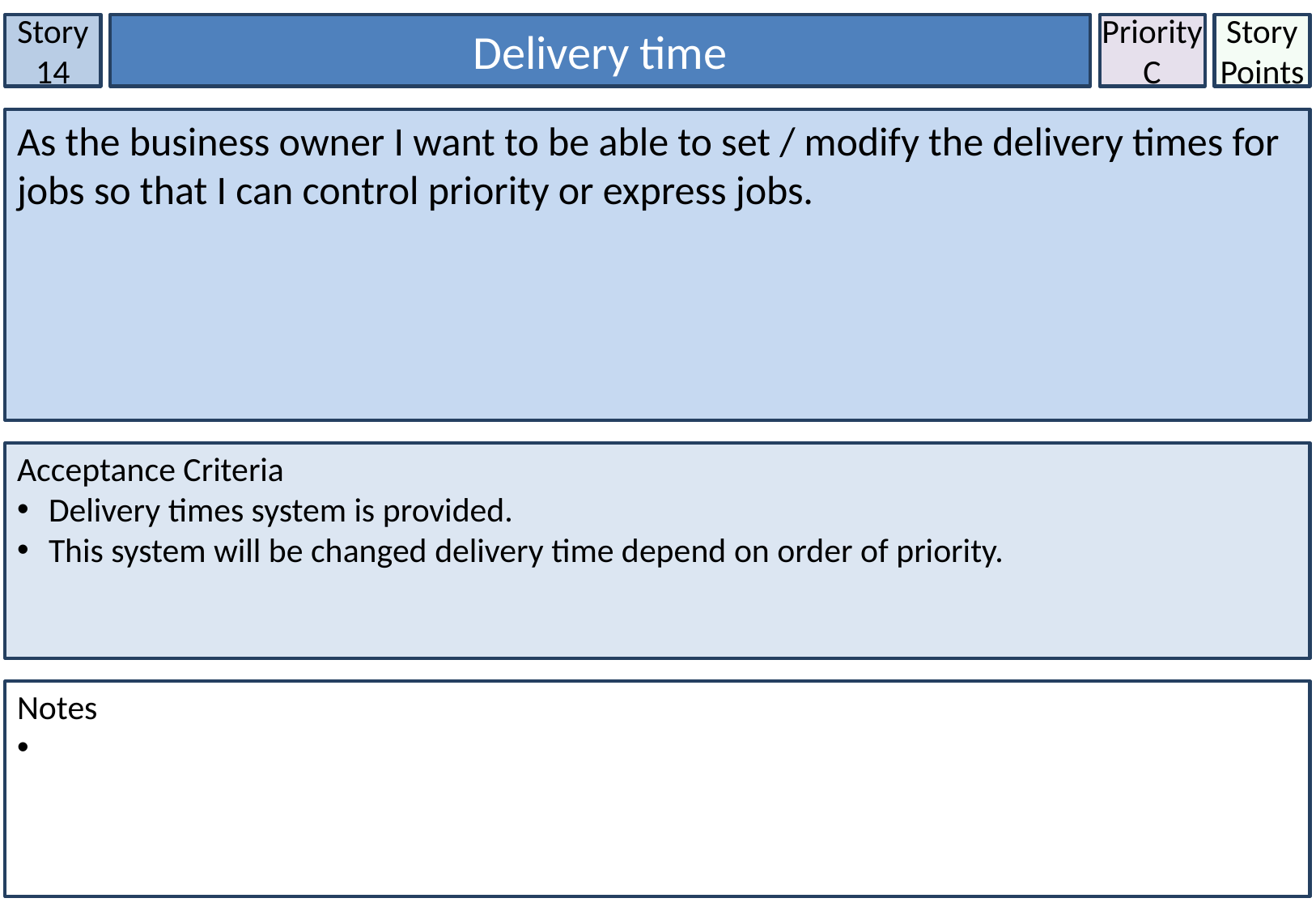

Story 14
Delivery time
Priority
C
Story Points
As the business owner I want to be able to set / modify the delivery times for jobs so that I can control priority or express jobs.
Acceptance Criteria
 Delivery times system is provided.
 This system will be changed delivery time depend on order of priority.
Notes